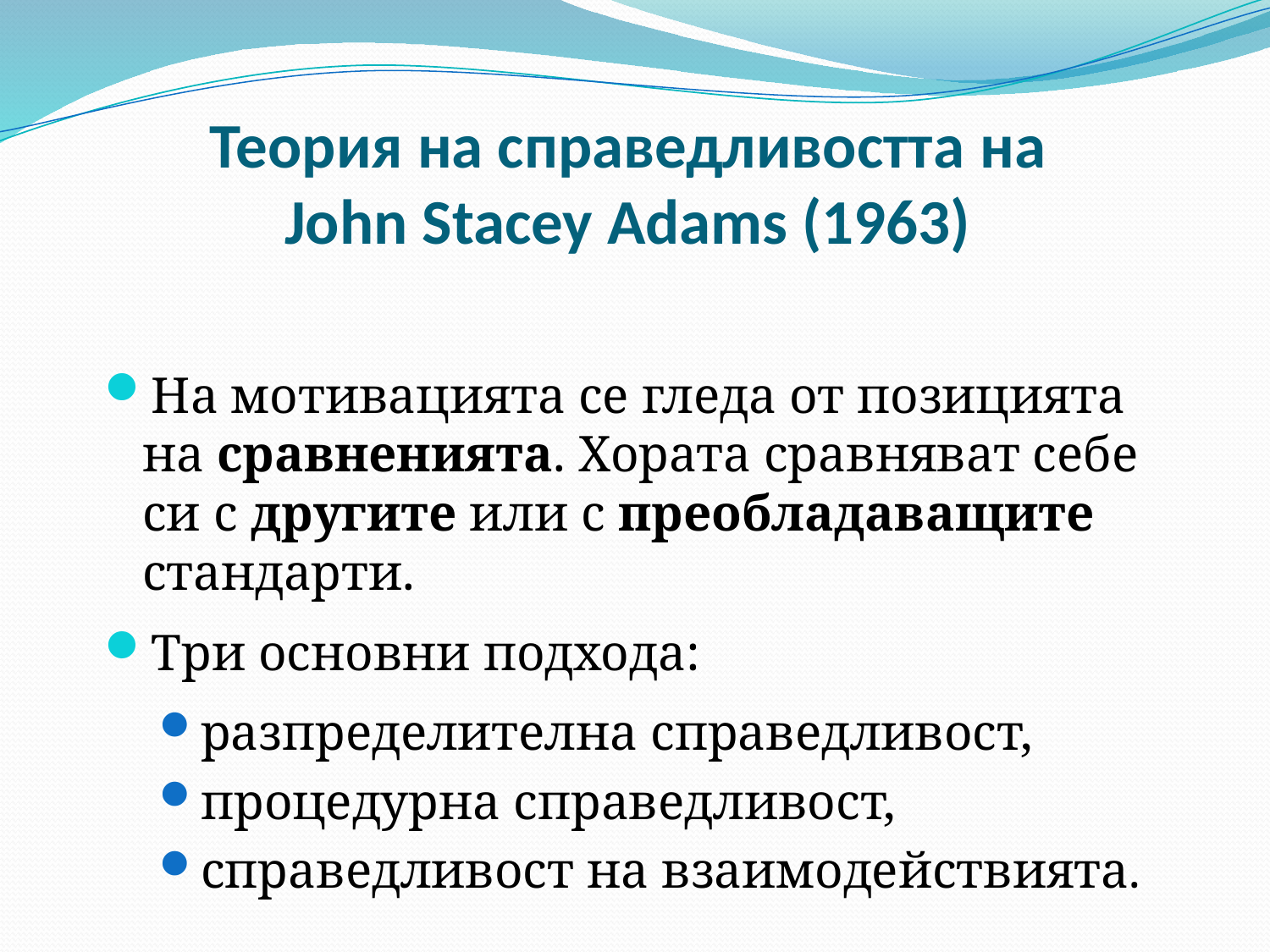

# Теория на справедливостта на John Stacey Adams (1963)
На мотивацията се гледа от позицията на сравненията. Хората сравняват себе си с другите или с преобладаващите стандарти.
Три основни подхода:
разпределителна справедливост,
процедурна справедливост,
справедливост на взаимодействията.